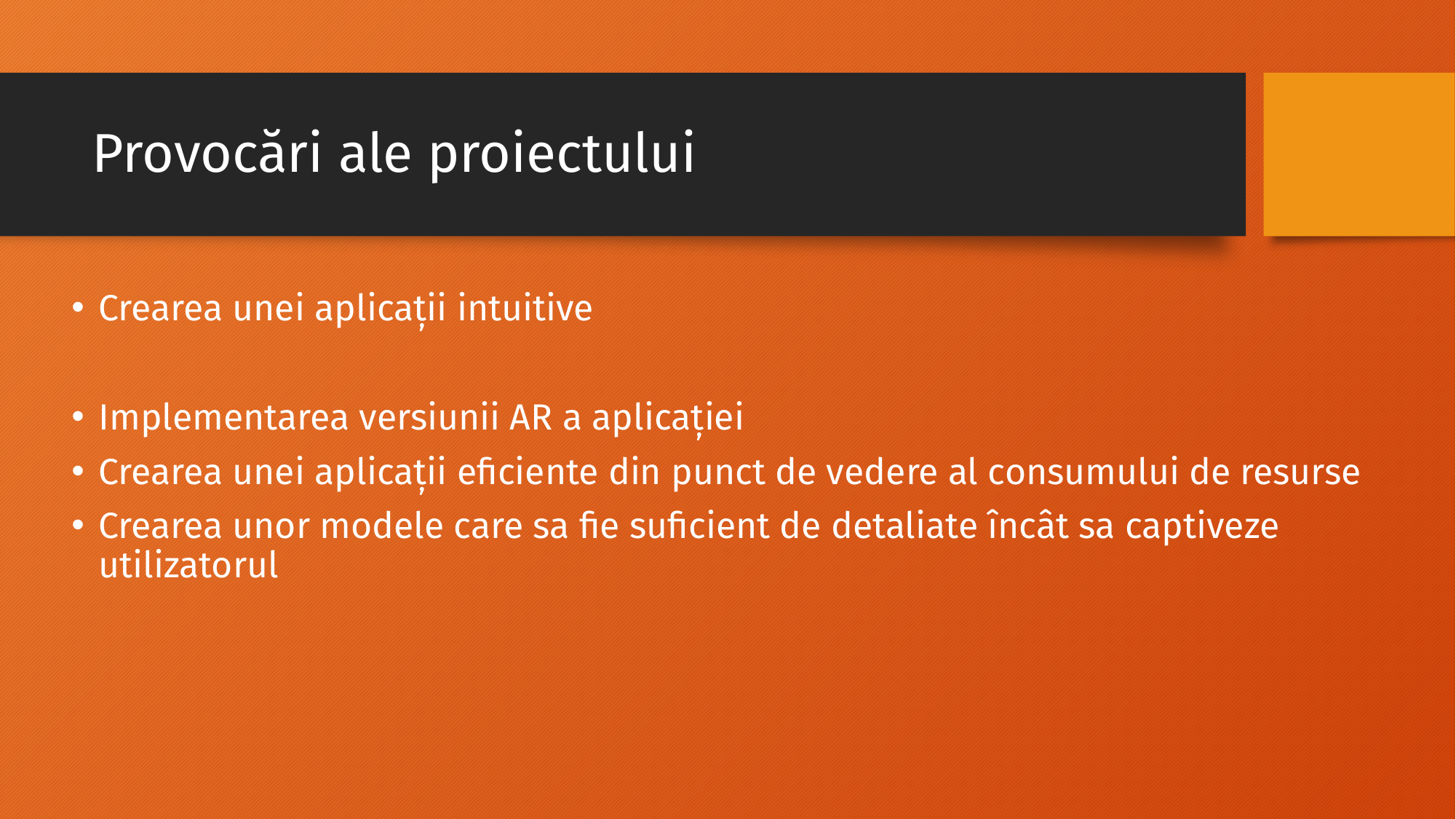

# Provocări ale proiectului
Crearea unei aplicații intuitive

Implementarea versiunii AR a aplicației
Crearea unei aplicații eficiente din punct de vedere al consumului de resurse
Crearea unor modele care sa fie suficient de detaliate încât sa captiveze utilizatorul